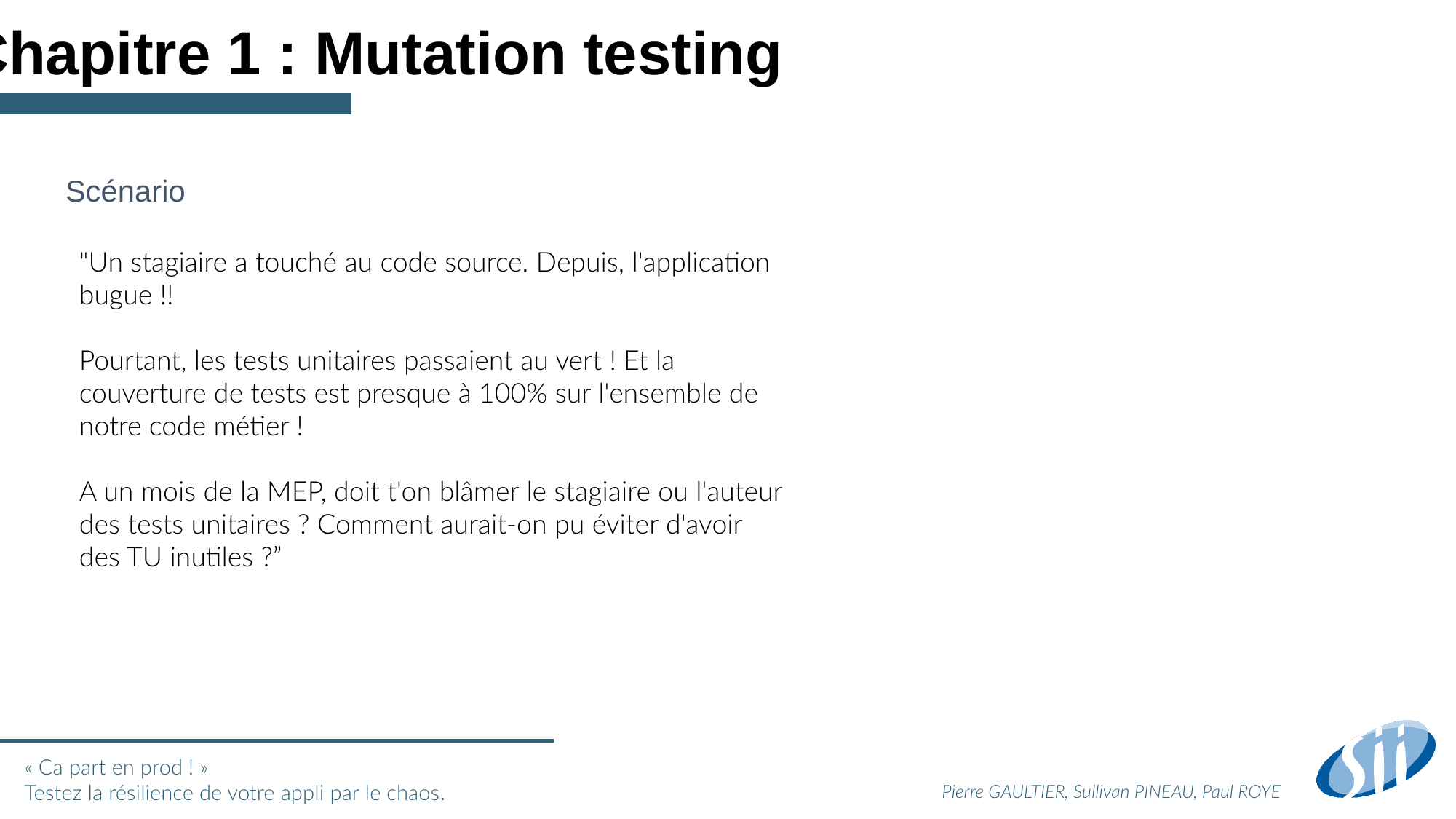

Chapitre 1 : Mutation testing

Scénario

"Un stagiaire a touché au code source. Depuis, l'application bugue !!

Pourtant, les tests unitaires passaient au vert ! Et la couverture de tests est presque à 100% sur l'ensemble de notre code métier !

A un mois de la MEP, doit t'on blâmer le stagiaire ou l'auteur des tests unitaires ? Comment aurait-on pu éviter d'avoir des TU inutiles ?”